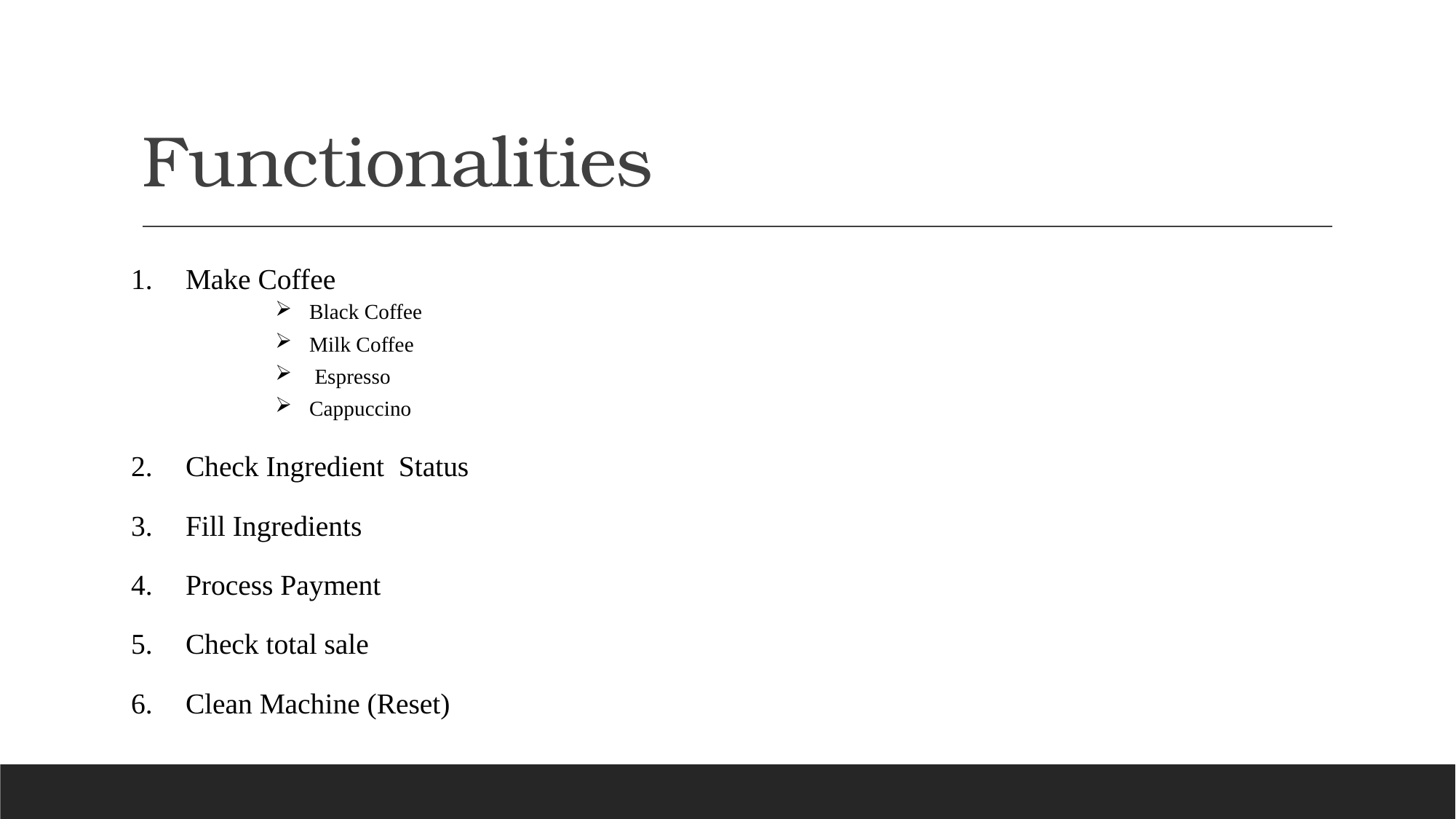

# Functionalities
Make Coffee
Black Coffee
Milk Coffee
 Espresso
Cappuccino
Check Ingredient  Status
Fill Ingredients
Process Payment
Check total sale
Clean Machine (Reset)